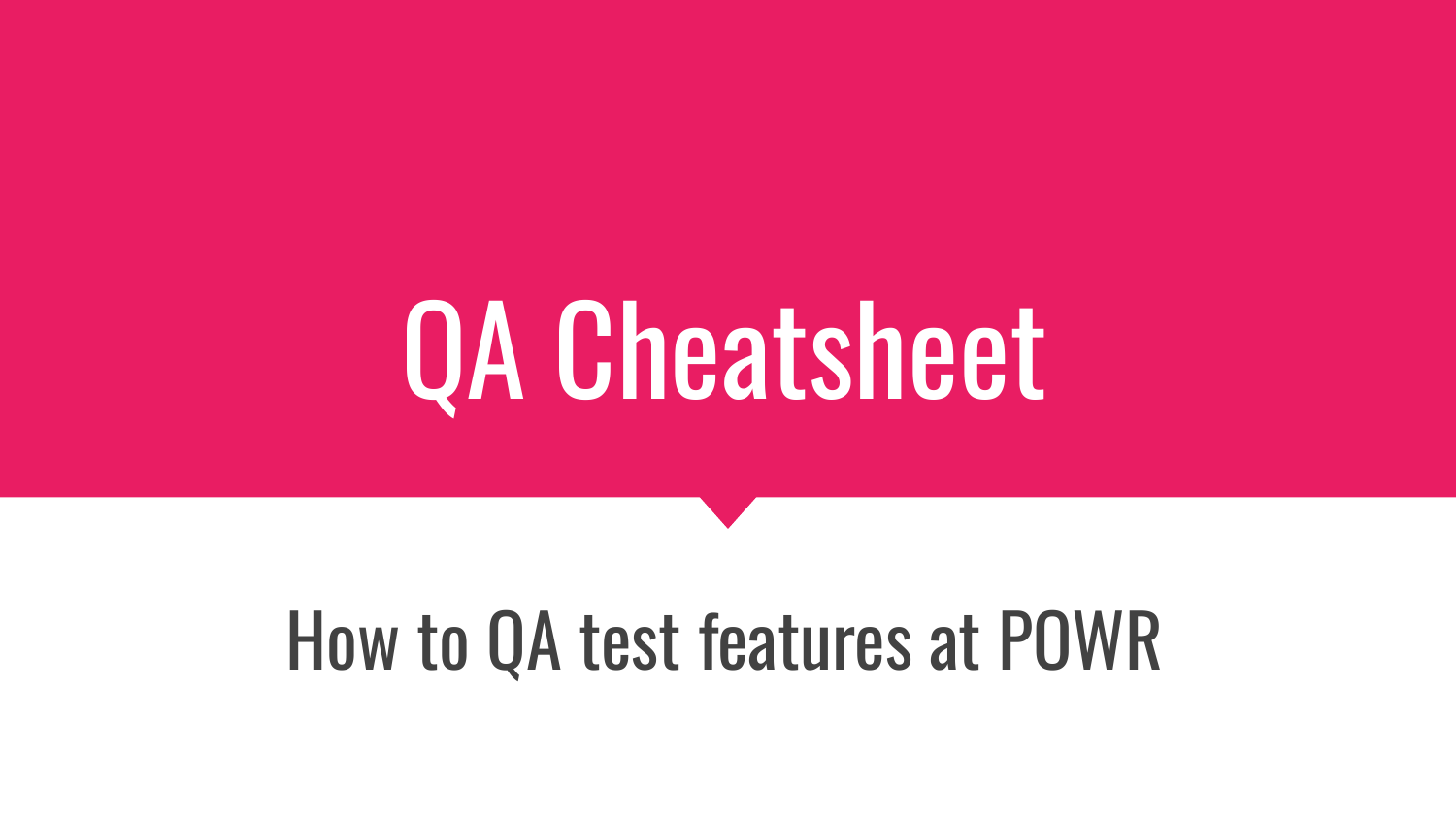

# QA Cheatsheet
How to QA test features at POWR